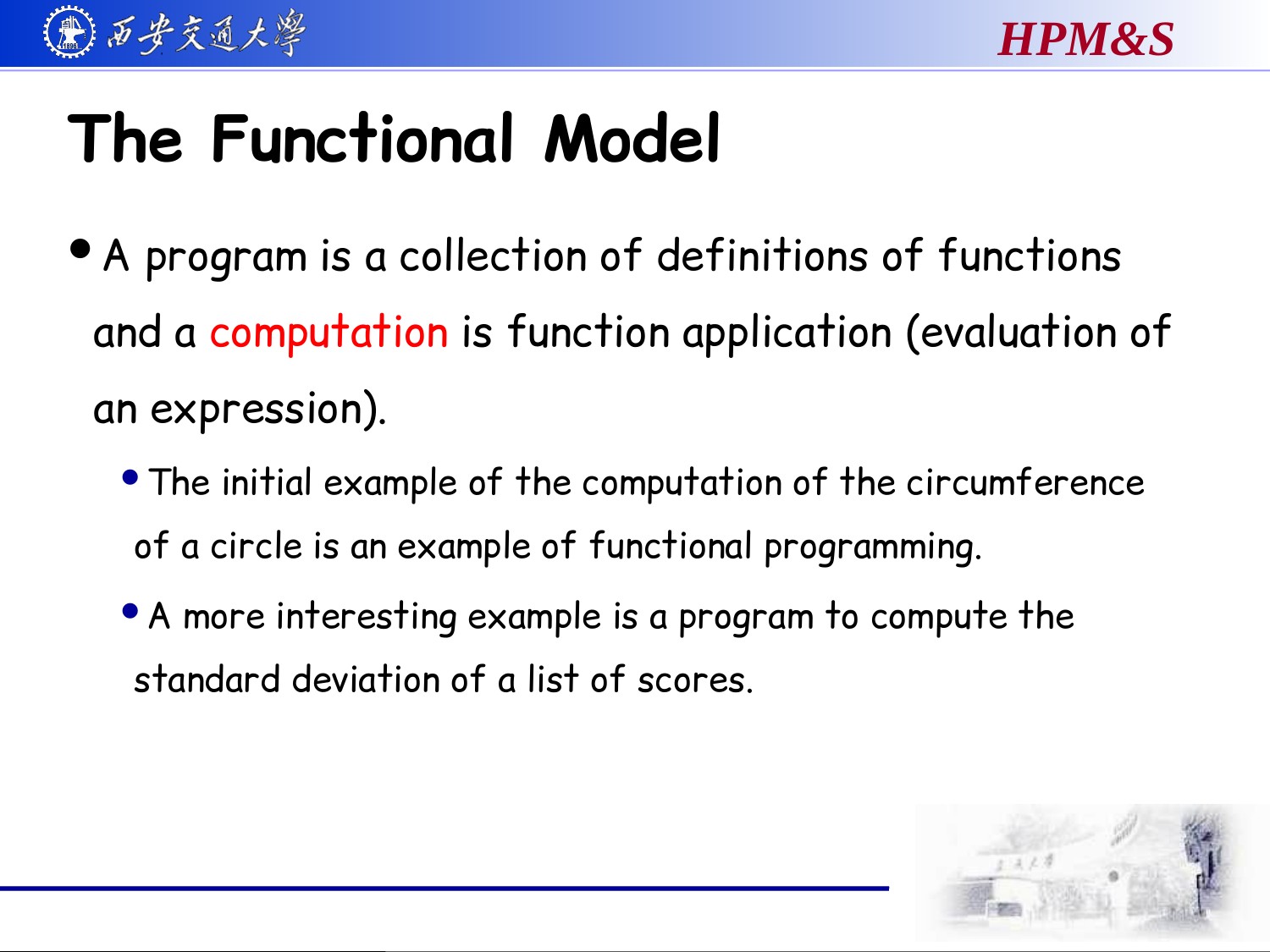

# The Functional Model
A program is a collection of definitions of functions and a computation is function application (evaluation of an expression).
The initial example of the computation of the circumference of a circle is an example of functional programming.
A more interesting example is a program to compute the standard deviation of a list of scores.